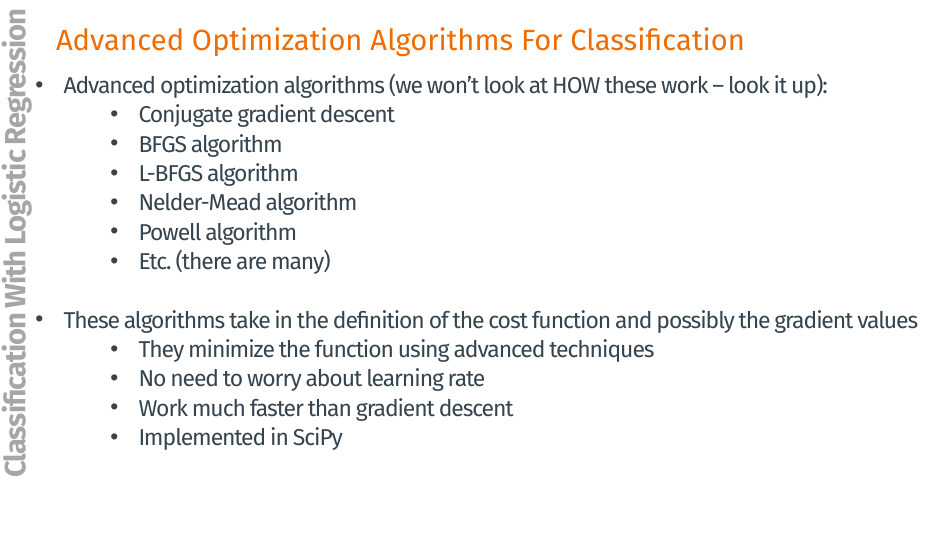

Advanced Optimization Algorithms For Classification
Advanced optimization algorithms (we won’t look at HOW these work – look it up):
Conjugate gradient descent
BFGS algorithm
L-BFGS algorithm
Nelder-Mead algorithm
Powell algorithm
Etc. (there are many)

These algorithms take in the definition of the cost function and possibly the gradient values
They minimize the function using advanced techniques
No need to worry about learning rate
Work much faster than gradient descent
Implemented in SciPy
Classification With Logistic Regression